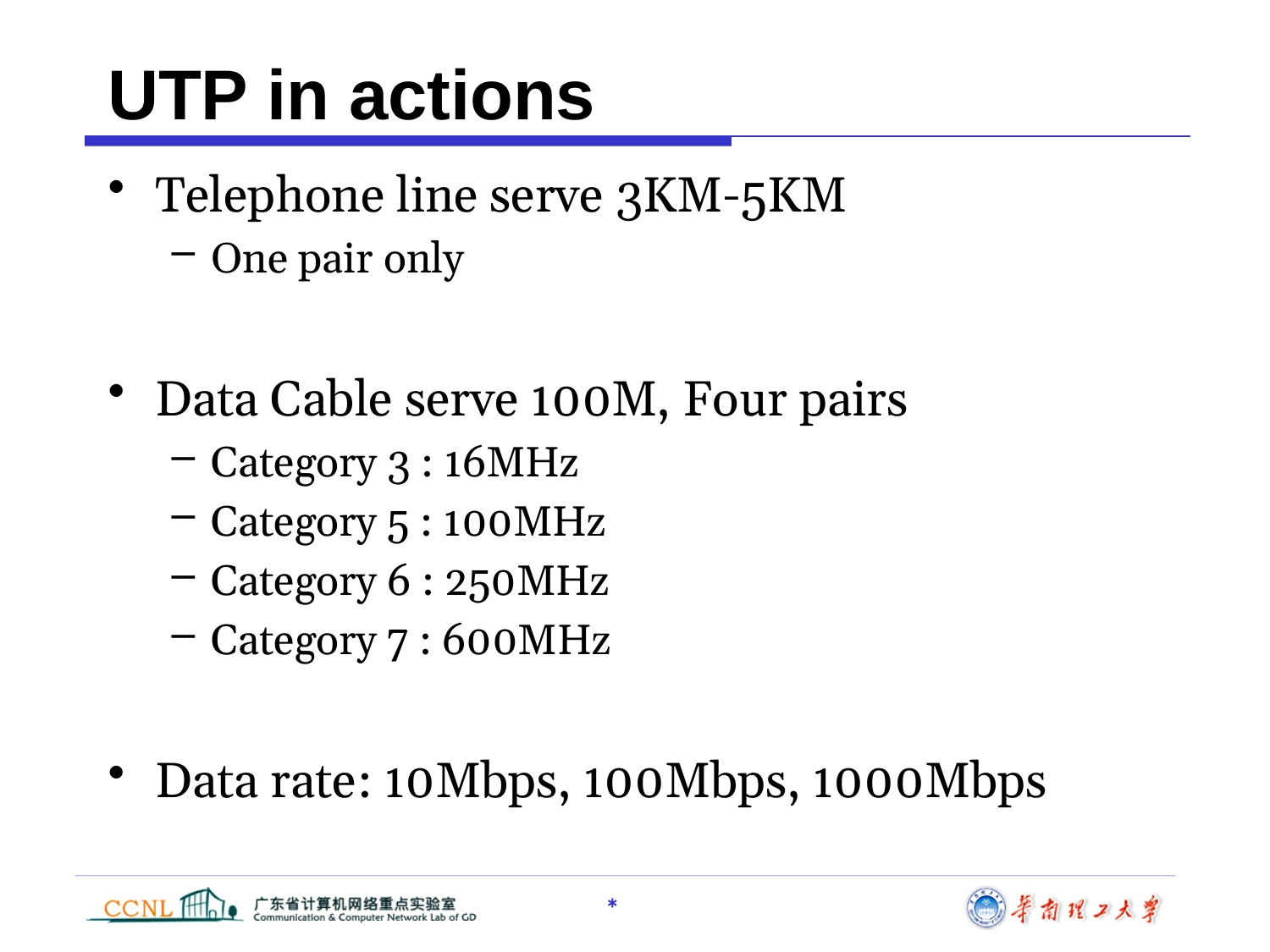

# UTP in actions
Telephone line serve 3KM-5KM
One pair only

Data Cable serve 100M, Four pairs
Category 3 : 16MHz
Category 5 : 100MHz
Category 6 : 250MHz
Category 7 : 600MHz

Data rate: 10Mbps, 100Mbps, 1000Mbps